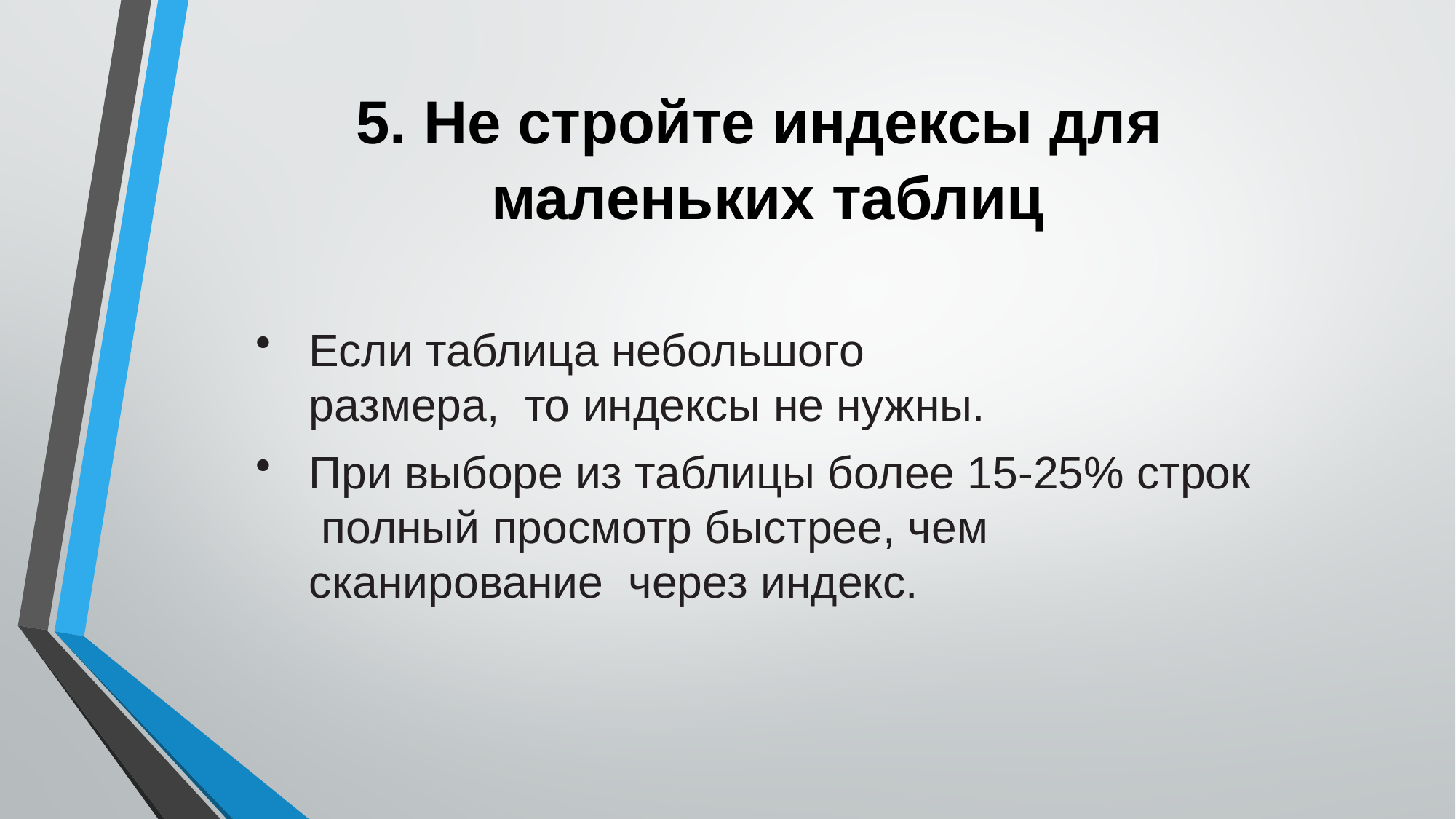

# 5. Не стройте индексы для  маленьких таблиц
Если таблица небольшого размера,  то индексы не нужны.
При выборе из таблицы более 15-25% строк  полный просмотр быстрее, чем сканирование  через индекс.